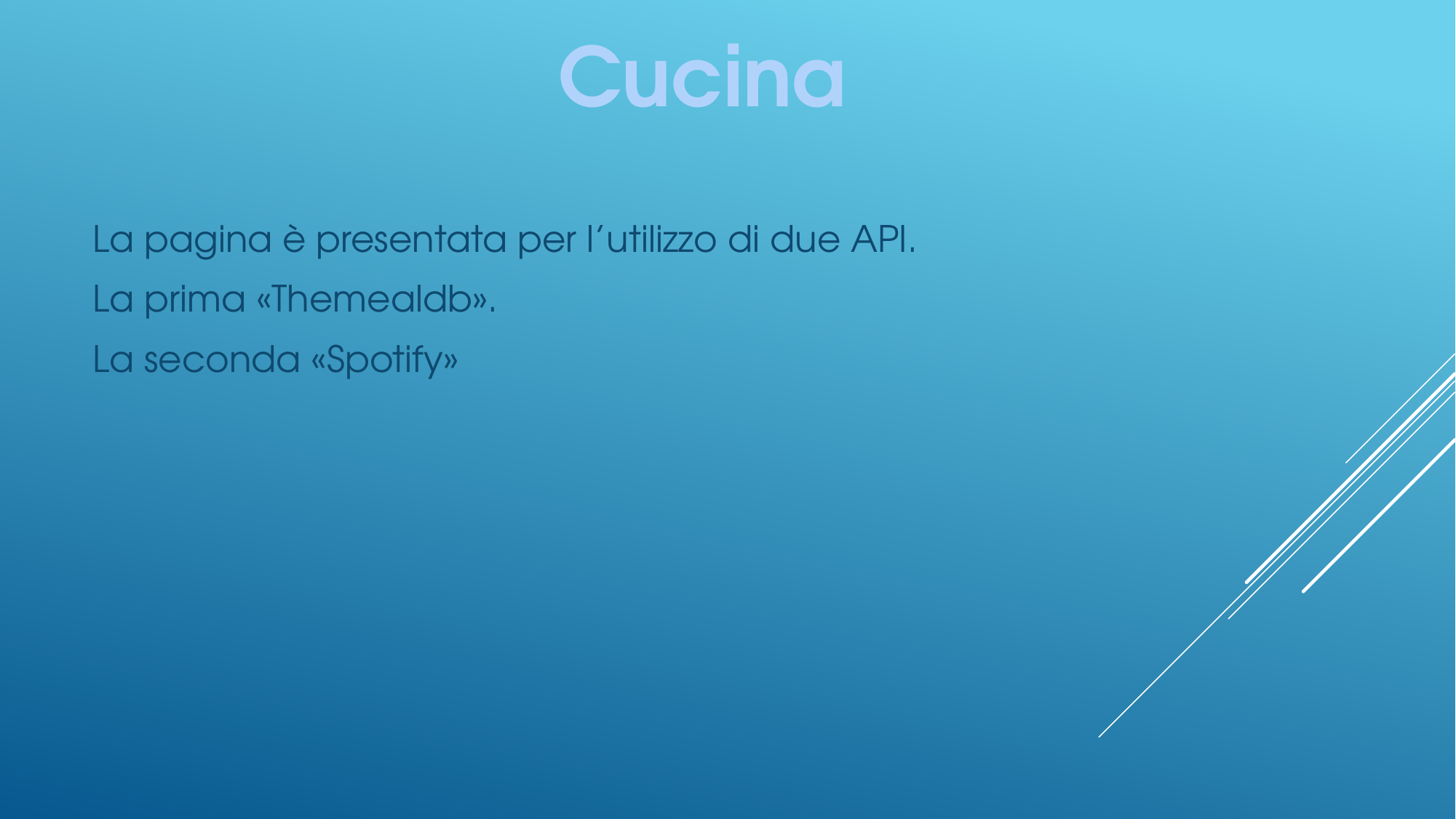

Cucina

La pagina è presentata per l’utilizzo di due API.
La prima «Themealdb».
La seconda «Spotify»